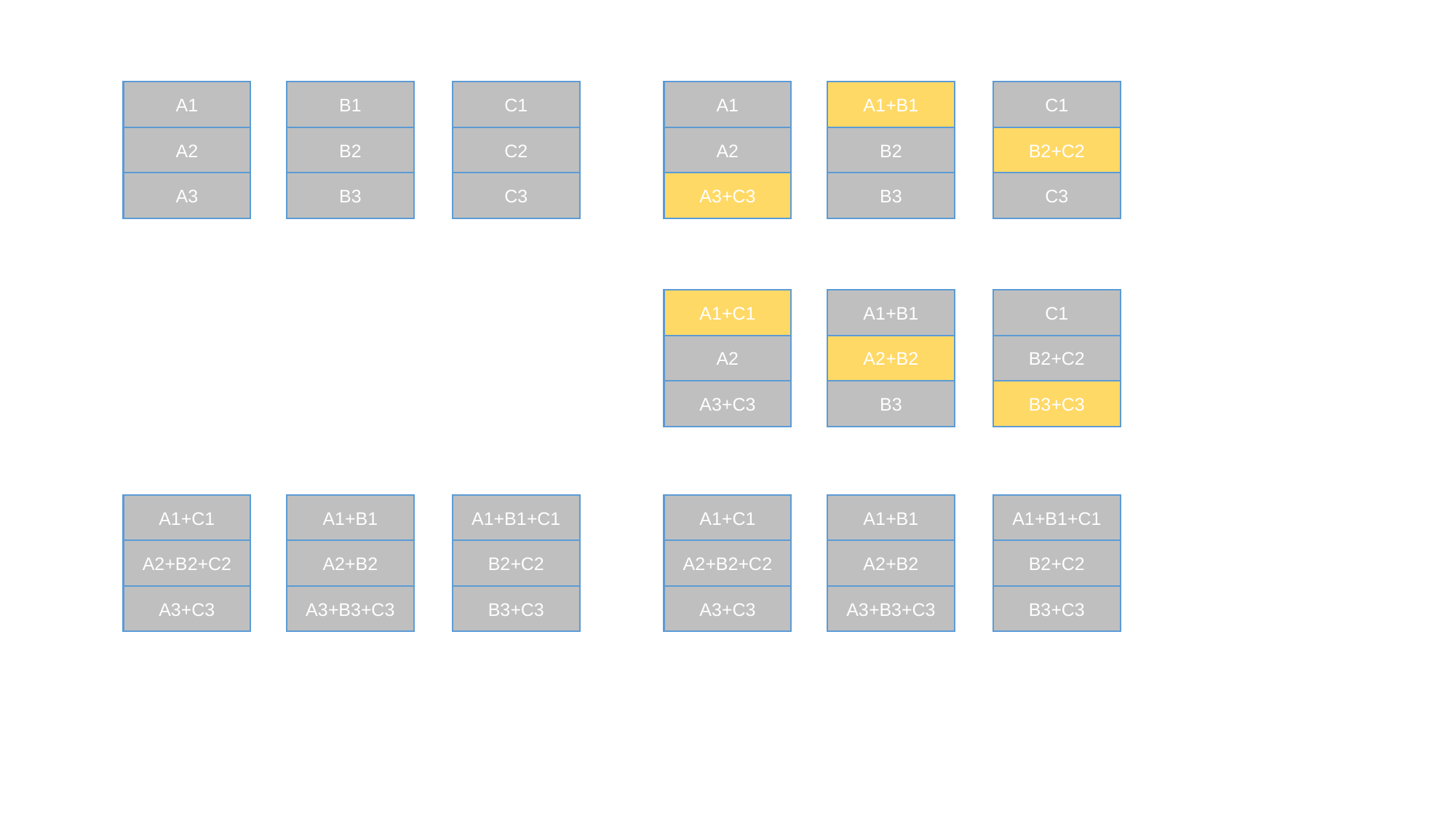

A1
B1
C1
A1
A1+B1
C1
A2
B2
C2
A2
B2
B2+C2
A3
B3
C3
A3+C3
B3
C3
A1+C1
A1+B1
C1
A2
A2+B2
B2+C2
A3+C3
B3
B3+C3
A1+C1
A1+B1
A1+B1+C1
A1+C1
A1+B1
A1+B1+C1
A2+B2+C2
A2+B2
B2+C2
A2+B2+C2
A2+B2
B2+C2
A3+C3
A3+B3+C3
B3+C3
A3+C3
A3+B3+C3
B3+C3